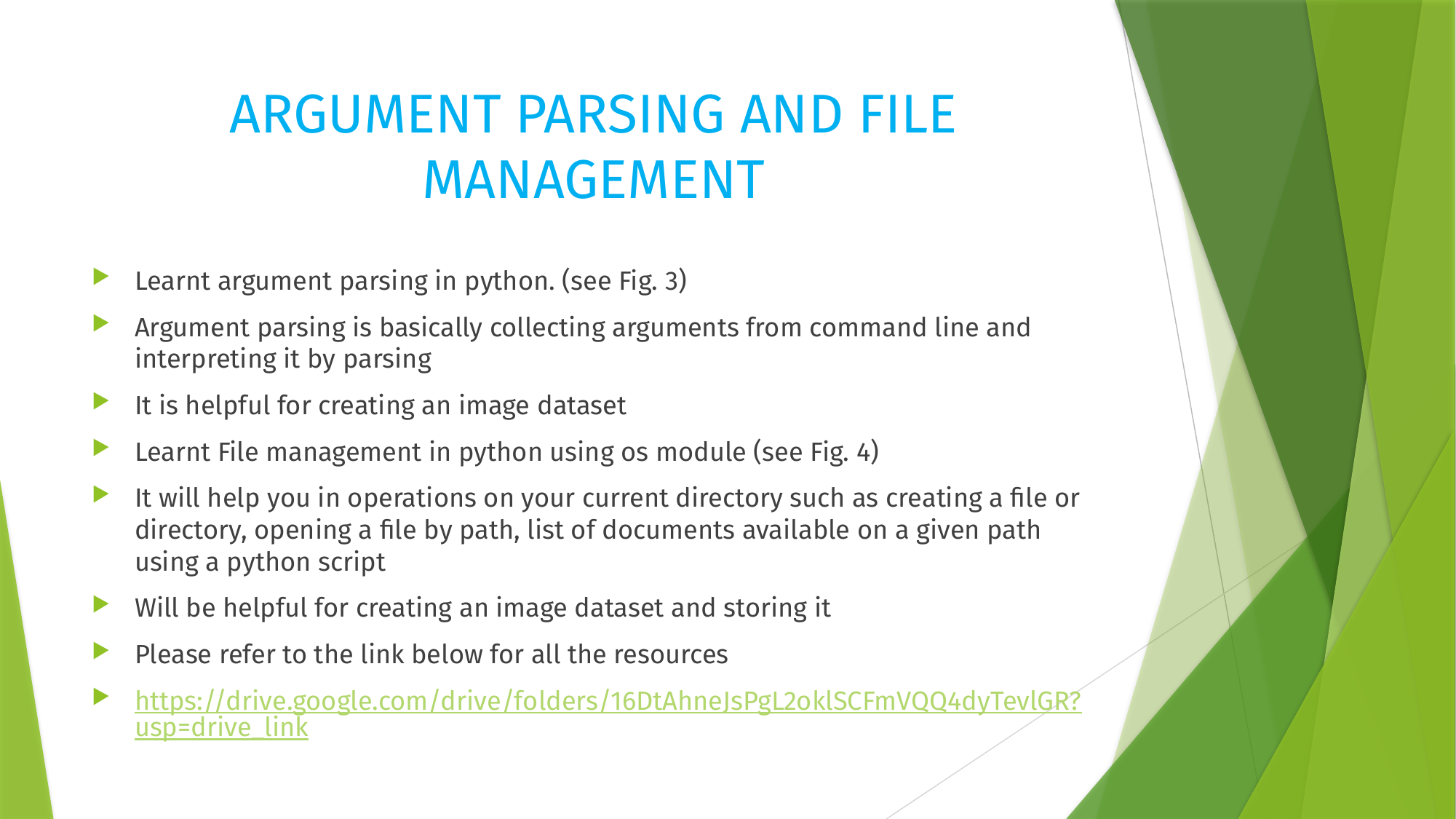

# ARGUMENT PARSING AND FILE MANAGEMENT
Learnt argument parsing in python. (see Fig. 3)
Argument parsing is basically collecting arguments from command line and interpreting it by parsing
It is helpful for creating an image dataset
Learnt File management in python using os module (see Fig. 4)
It will help you in operations on your current directory such as creating a file or directory, opening a file by path, list of documents available on a given path using a python script
Will be helpful for creating an image dataset and storing it
Please refer to the link below for all the resources
https://drive.google.com/drive/folders/16DtAhneJsPgL2oklSCFmVQQ4dyTevlGR?usp=drive_link